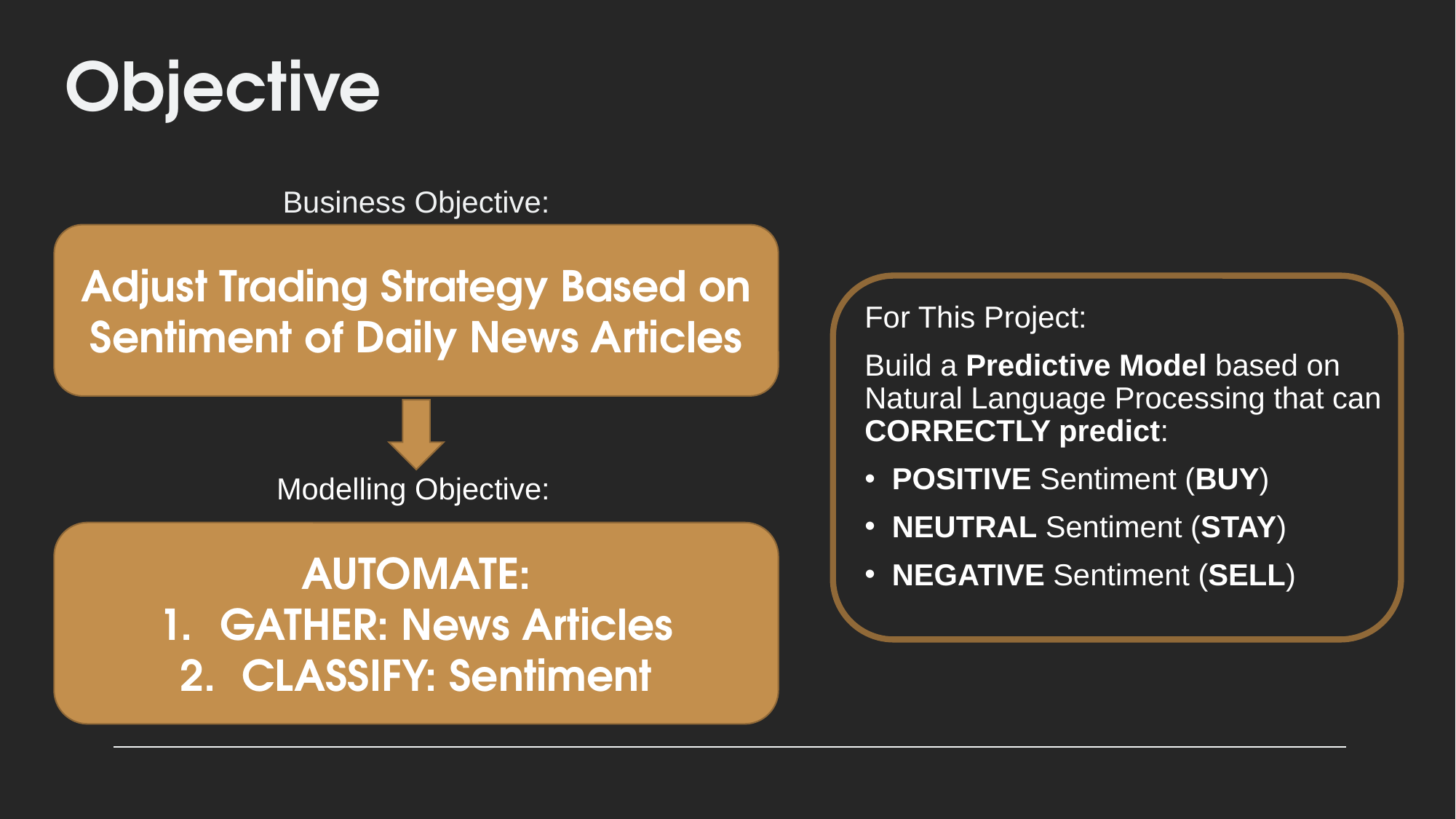

# Objective
Business Objective:
Adjust Trading Strategy Based on Sentiment of Daily News Articles

For This Project:
Build a Predictive Model based on Natural Language Processing that can CORRECTLY predict:
POSITIVE Sentiment (BUY)
NEUTRAL Sentiment (STAY)
NEGATIVE Sentiment (SELL)

Modelling Objective:
AUTOMATE:
GATHER: News Articles
CLASSIFY: Sentiment